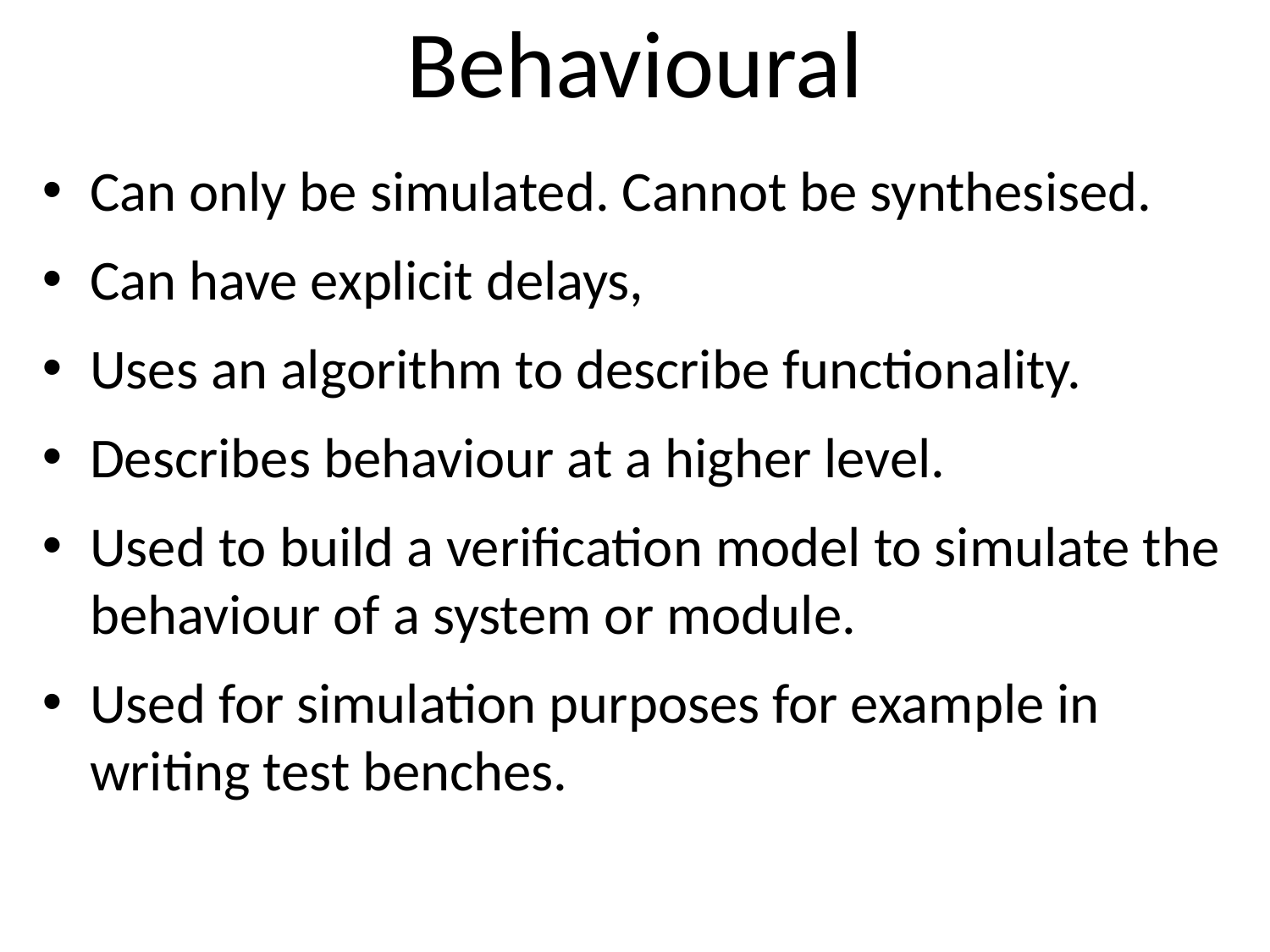

Behavioural
Can only be simulated. Cannot be synthesised.
Can have explicit delays,
Uses an algorithm to describe functionality.
Describes behaviour at a higher level.
Used to build a verification model to simulate the behaviour of a system or module.
Used for simulation purposes for example in writing test benches.